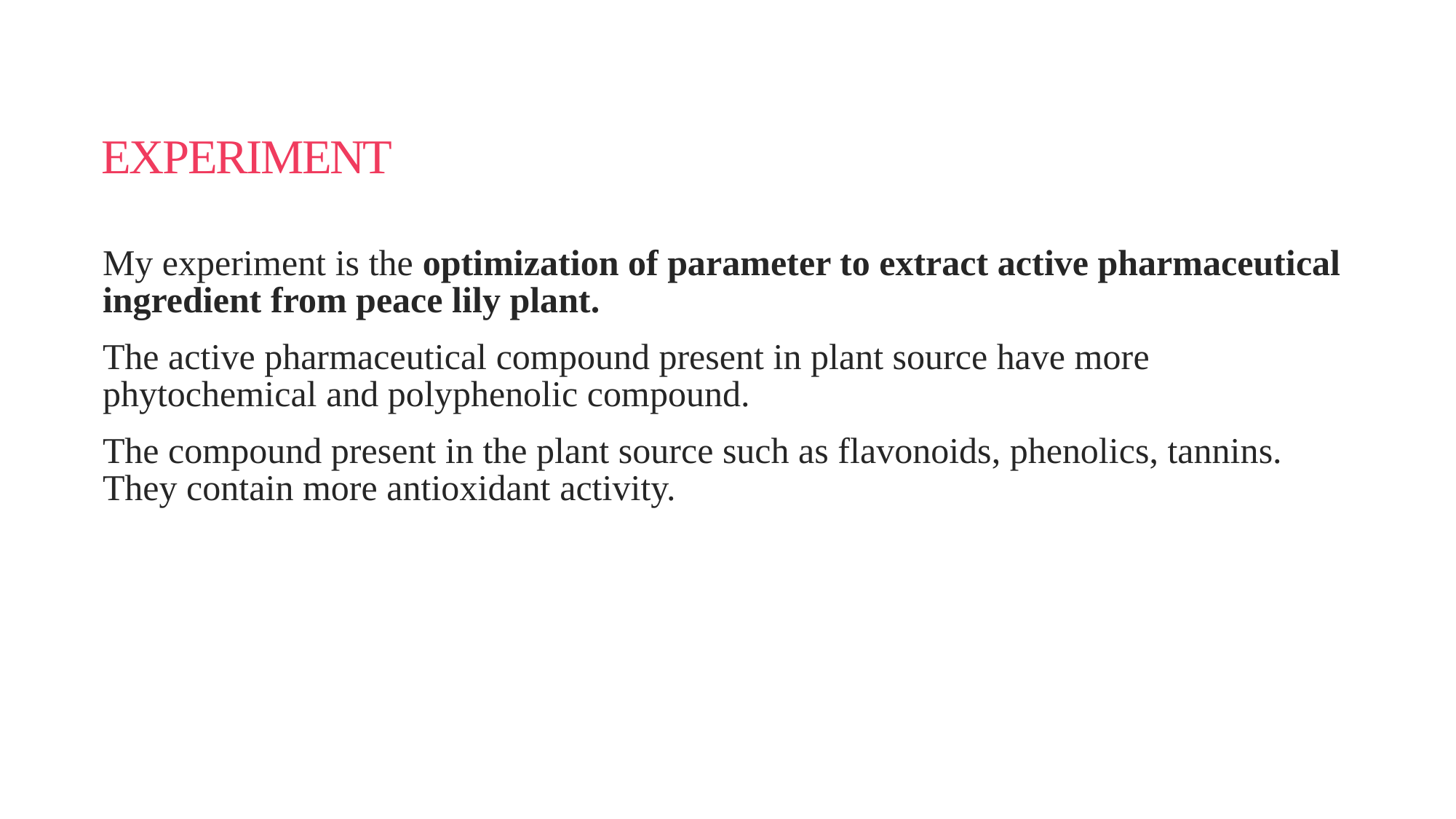

# EXPERIMENT
My experiment is the optimization of parameter to extract active pharmaceutical ingredient from peace lily plant.
The active pharmaceutical compound present in plant source have more phytochemical and polyphenolic compound.
The compound present in the plant source such as flavonoids, phenolics, tannins. They contain more antioxidant activity.